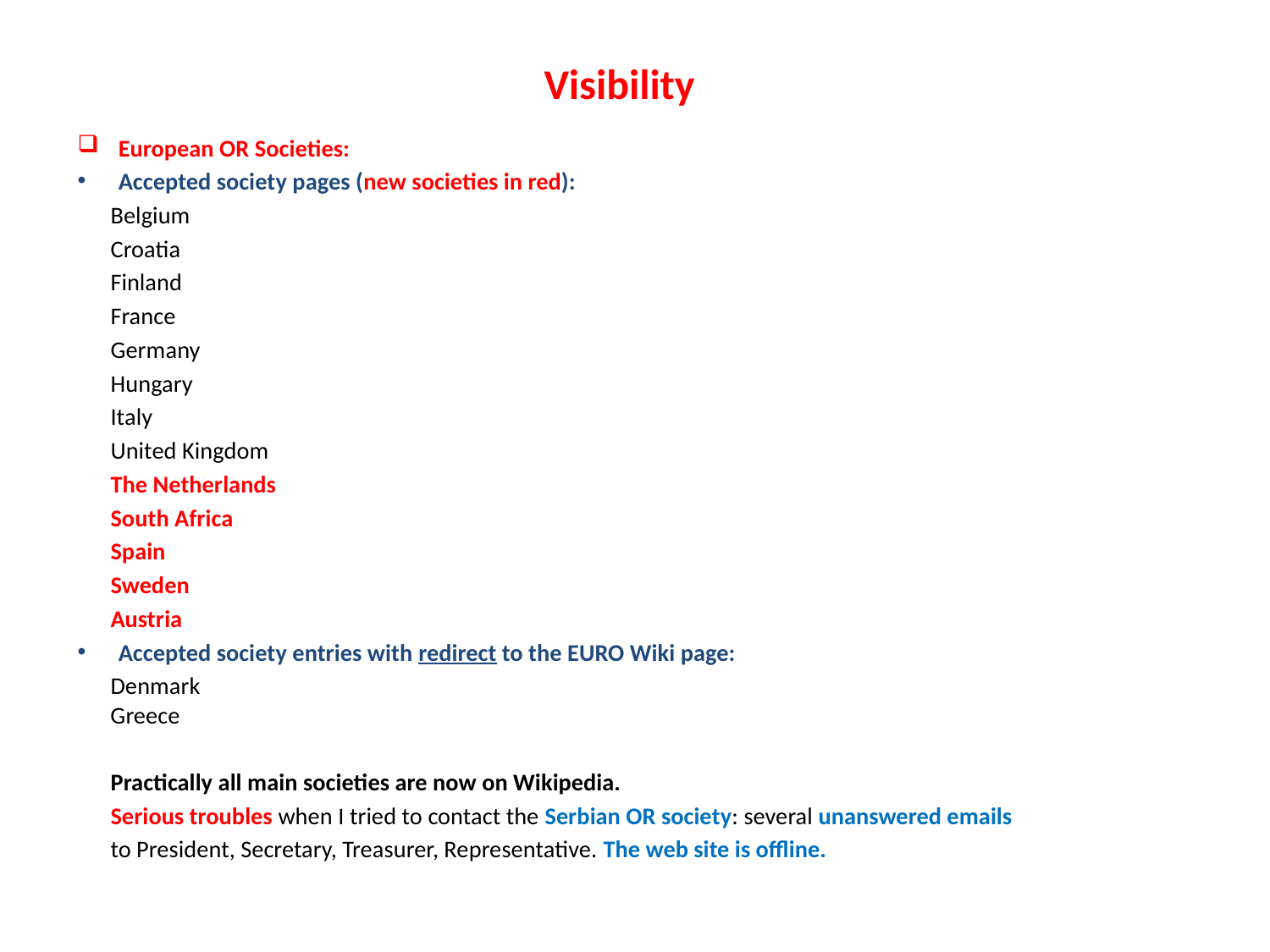

# Visibility
European OR Societies:
Accepted society pages (new societies in red):
      Belgium
      Croatia
      Finland
      France
      Germany
      Hungary
      Italy
      United Kingdom
      The Netherlands
      South Africa
      Spain
      Sweden
      Austria
Accepted society entries with redirect to the EURO Wiki page:
      Denmark
      Greece

      Practically all main societies are now on Wikipedia.
      Serious troubles when I tried to contact the Serbian OR society: several unanswered emails
      to President, Secretary, Treasurer, Representative. The web site is offline.